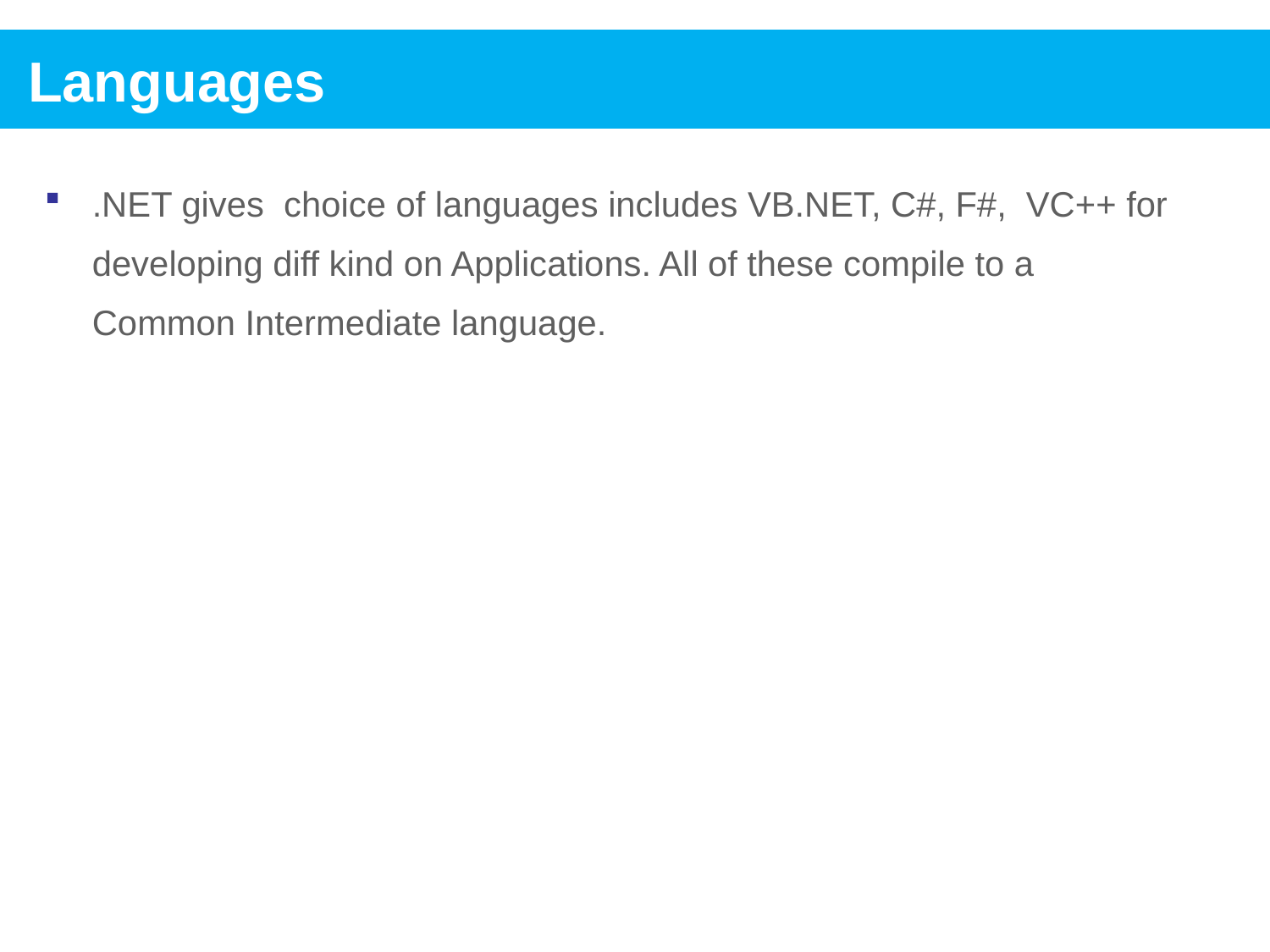

Languages
.NET gives  choice of languages includes VB.NET, C#, F#,  VC++ for developing diff kind on Applications. All of these compile to a Common Intermediate language.